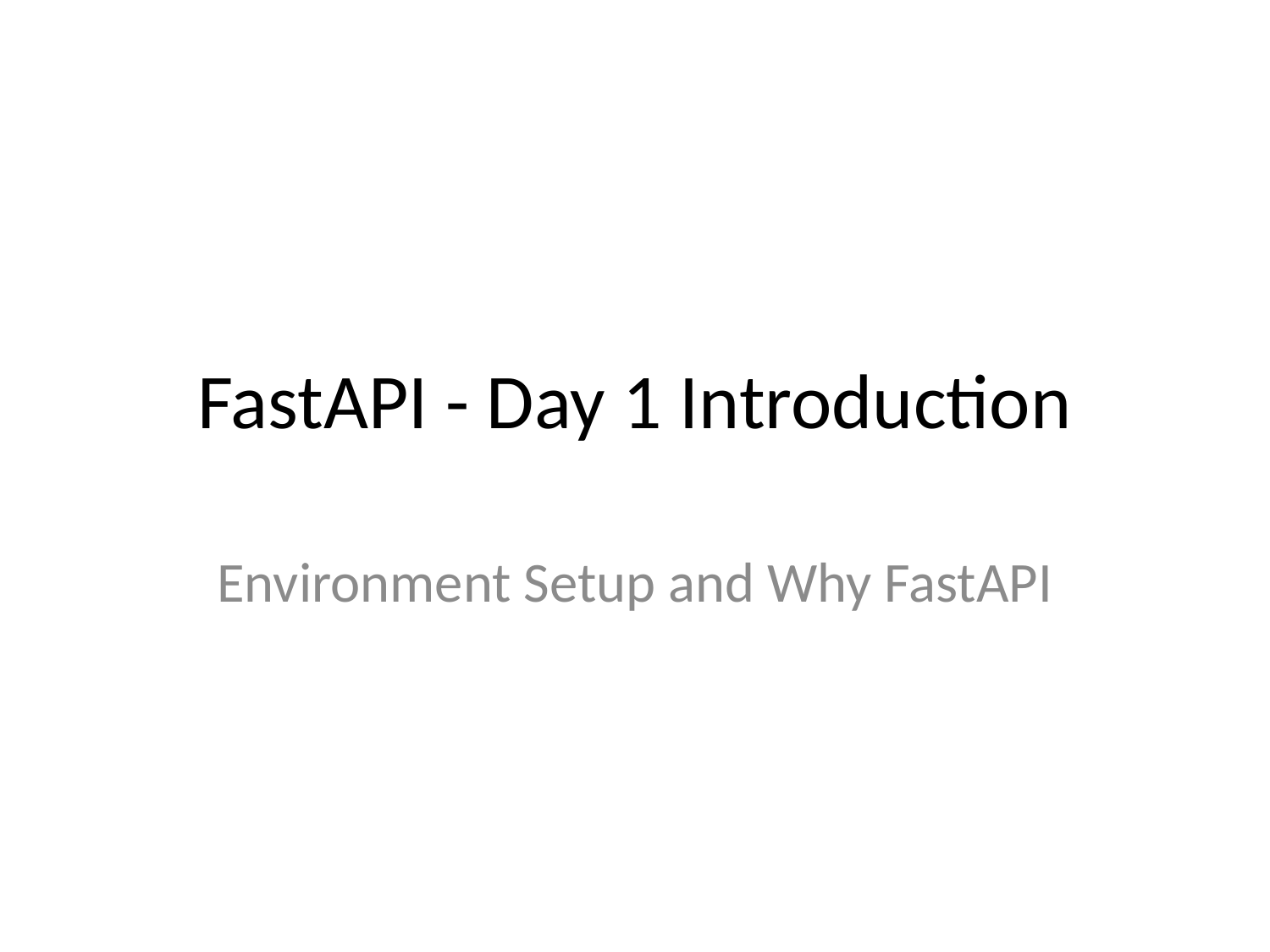

# FastAPI - Day 1 Introduction
Environment Setup and Why FastAPI